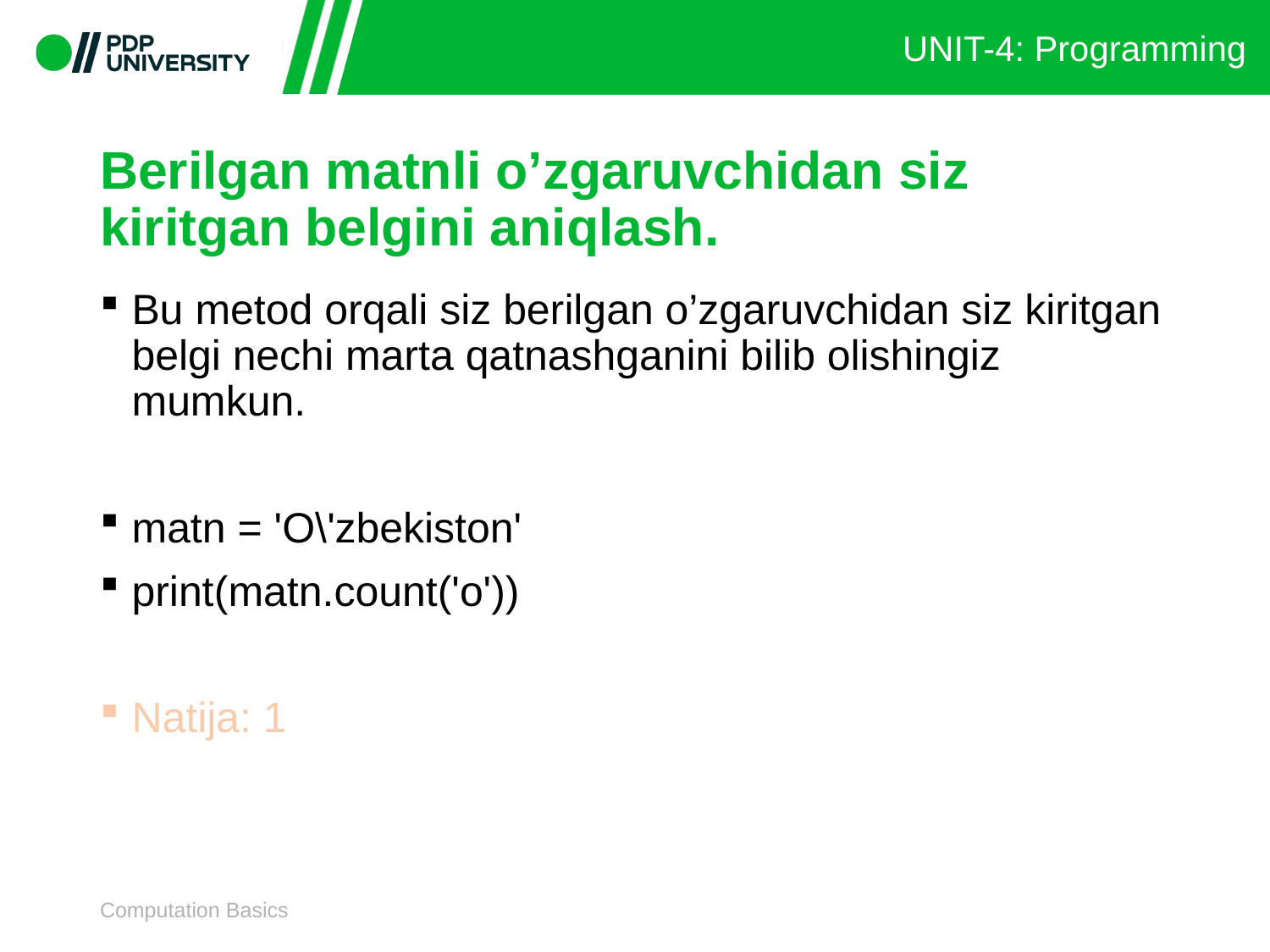

# Berilgan matnli o’zgaruvchidan siz kiritgan belgini aniqlash.
Bu metod orqali siz berilgan o’zgaruvchidan siz kiritgan belgi nechi marta qatnashganini bilib olishingiz mumkun.

matn = 'O\'zbekiston'
print(matn.count('o'))

Natija: 1

25
Computation Basics